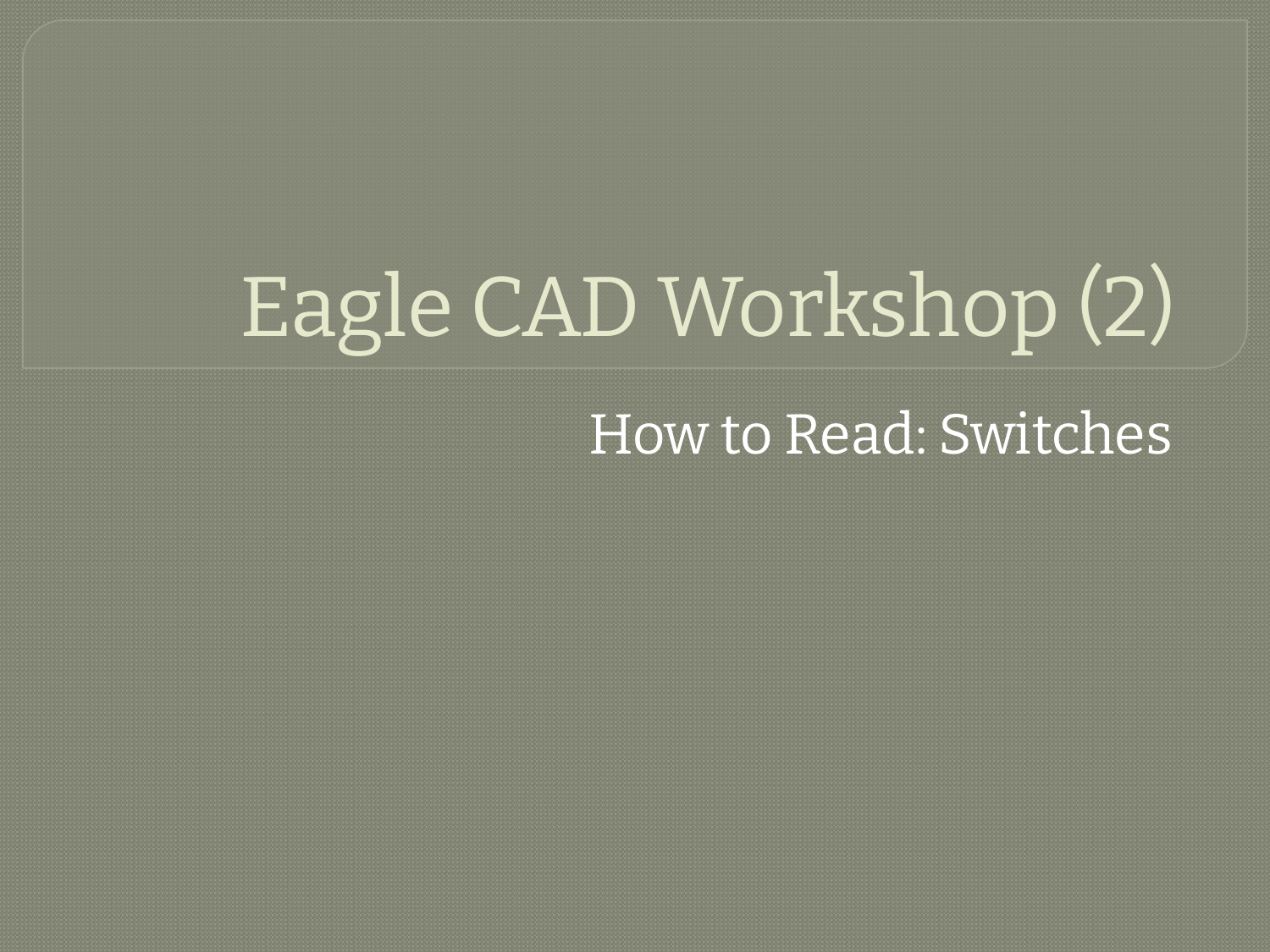

# Eagle CAD Workshop (2)
How to Read: Switches